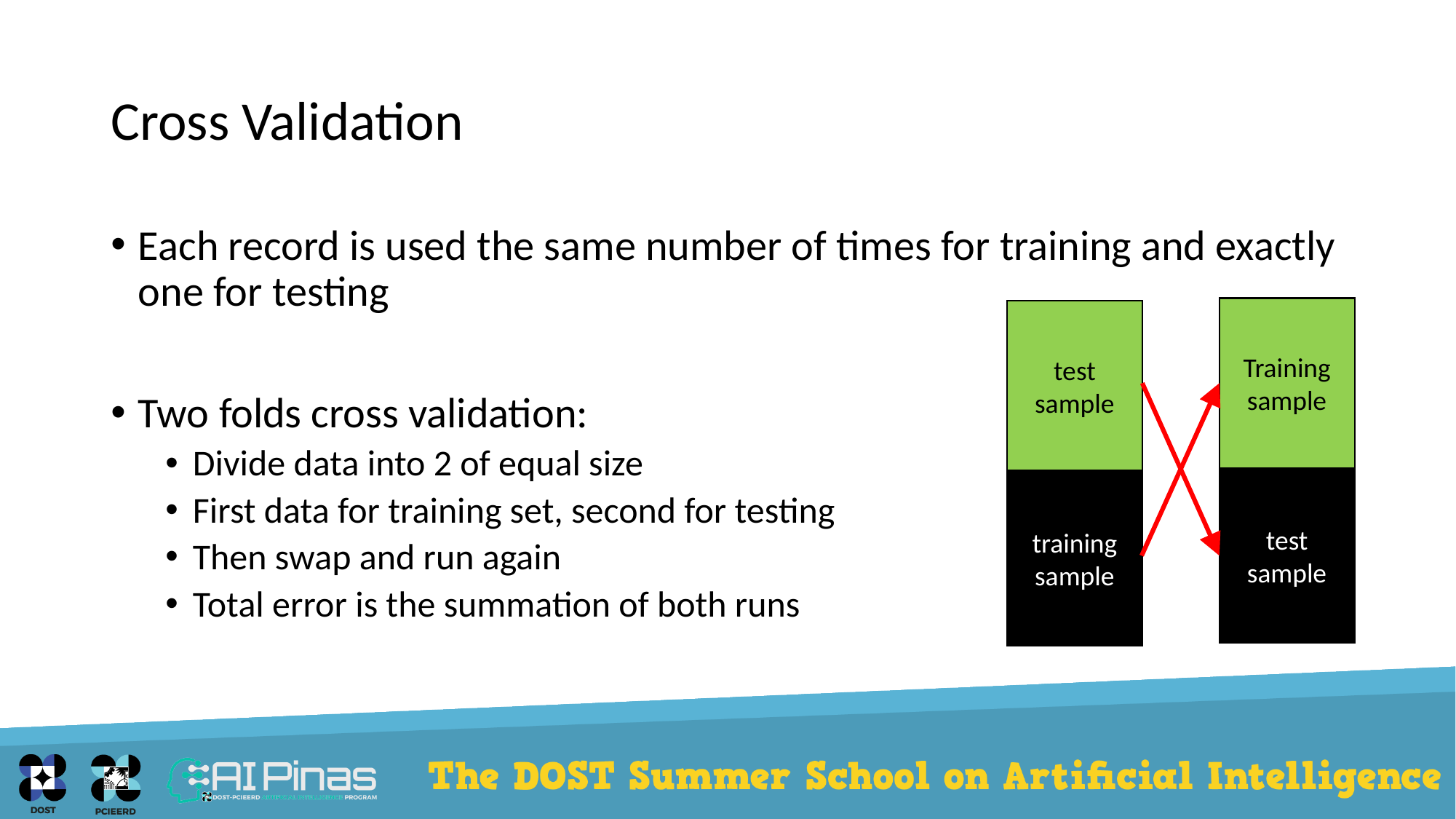

# Cross Validation
Each record is used the same number of times for training and exactly one for testing

Two folds cross validation:
Divide data into 2 of equal size
First data for training set, second for testing
Then swap and run again
Total error is the summation of both runs
Training
sample
test sample
test sample
training sample